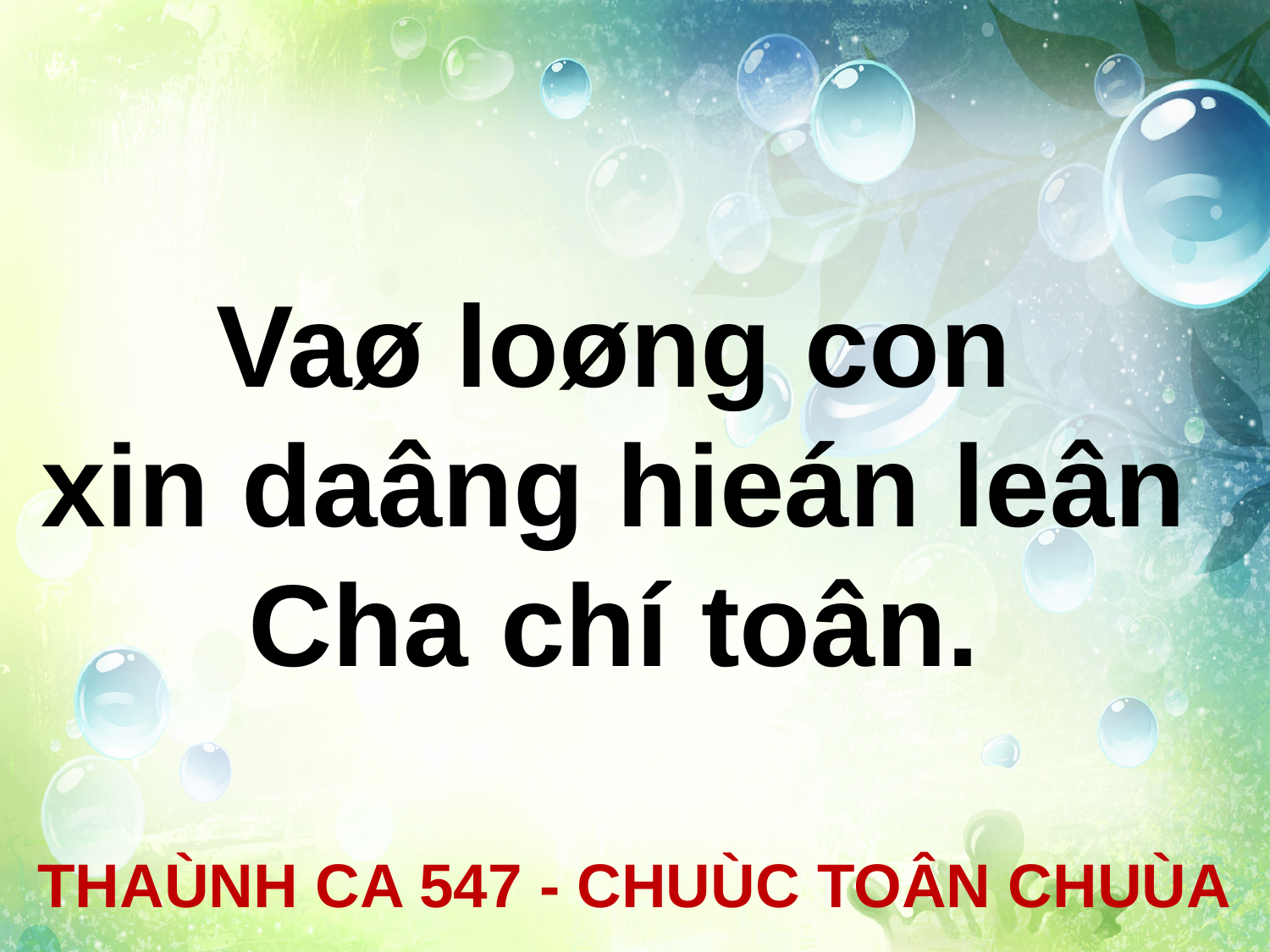

Vaø loøng con
xin daâng hieán leân
Cha chí toân.
THAÙNH CA 547 - CHUÙC TOÂN CHUÙA